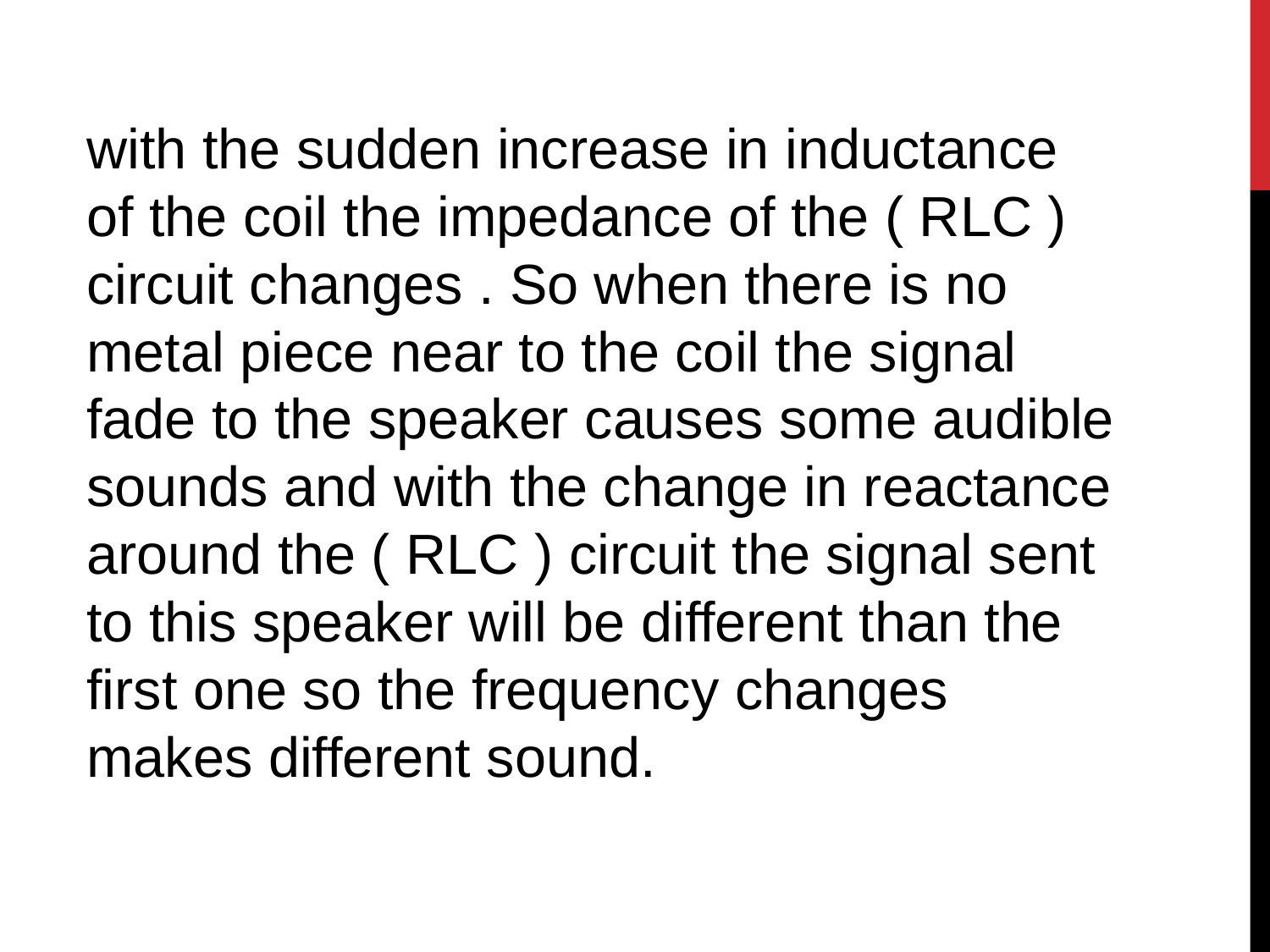

#
with the sudden increase in inductance of the coil the impedance of the ( RLC ) circuit changes . So when there is no metal piece near to the coil the signal fade to the speaker causes some audible sounds and with the change in reactance around the ( RLC ) circuit the signal sent to this speaker will be different than the first one so the frequency changes makes different sound.